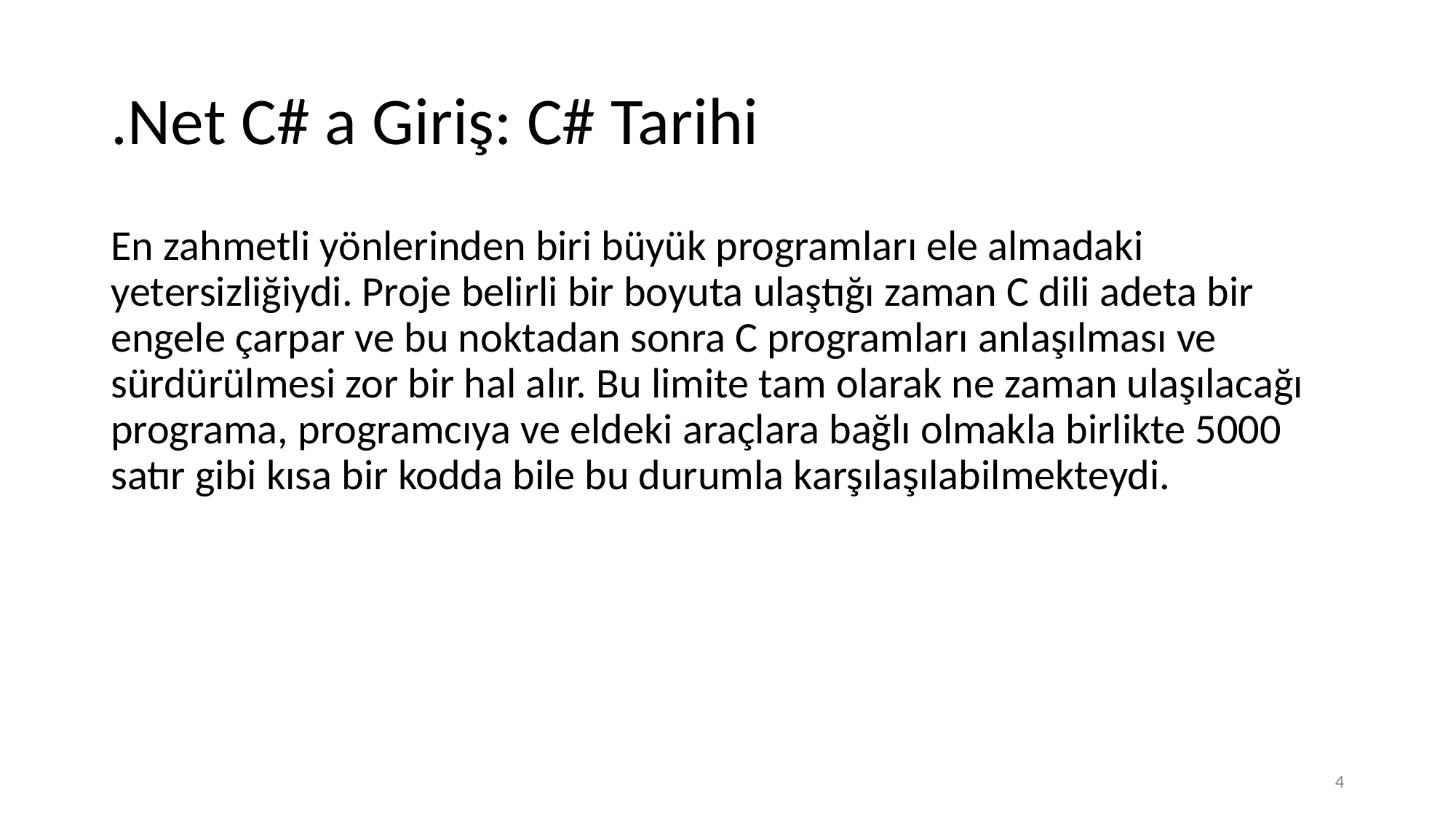

# .Net C# a Giriş: C# Tarihi
En zahmetli yönlerinden biri büyük programları ele almadaki yetersizliğiydi. Proje belirli bir boyuta ulaştığı zaman C dili adeta bir engele çarpar ve bu noktadan sonra C programları anlaşılması ve sürdürülmesi zor bir hal alır. Bu limite tam olarak ne zaman ulaşılacağı programa, programcıya ve eldeki araçlara bağlı olmakla birlikte 5000 satır gibi kısa bir kodda bile bu durumla karşılaşılabilmekteydi.
4